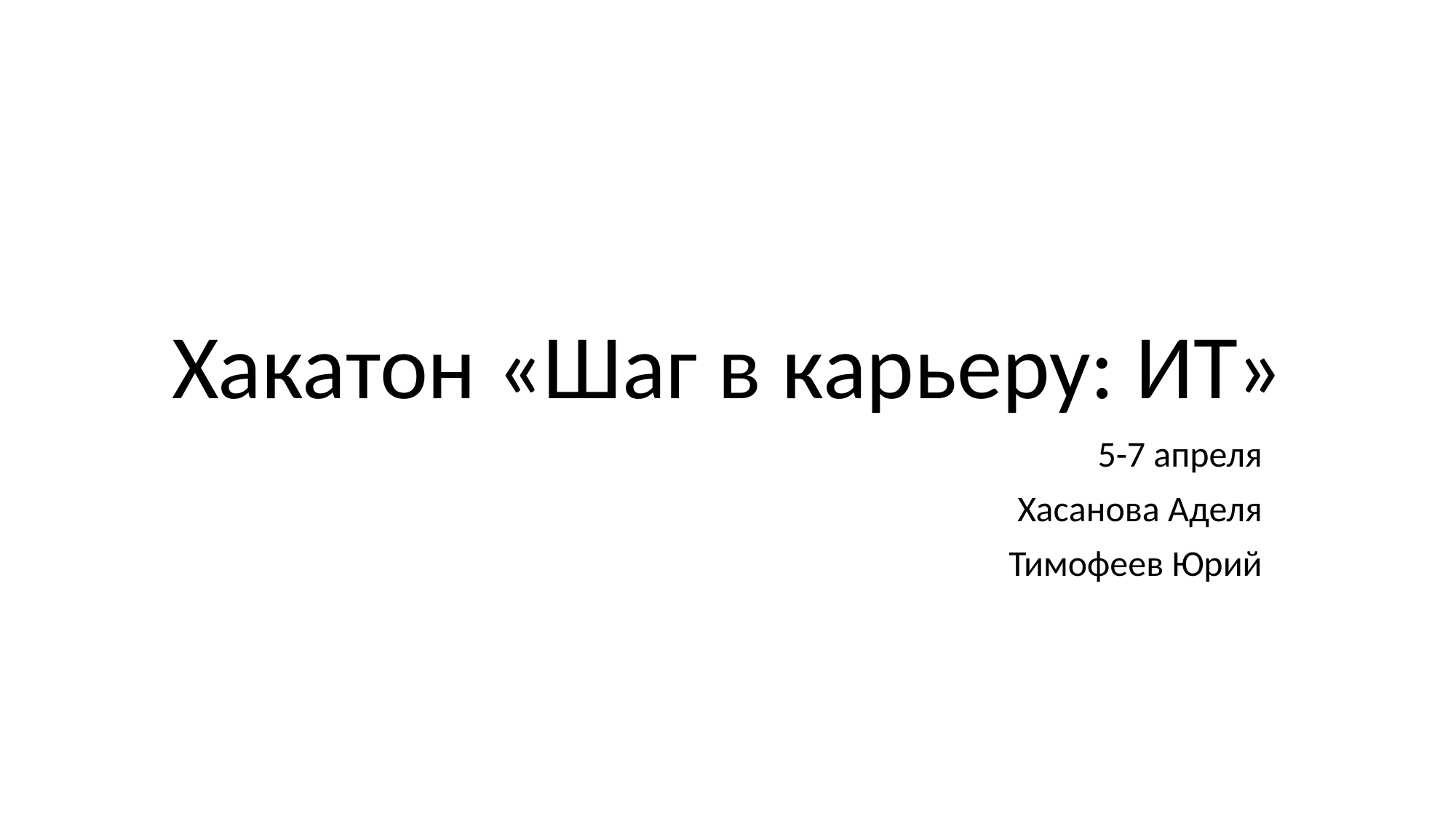

# Хакатон «Шаг в карьеру: ИТ»
5-7 апреля
Хасанова Аделя
Тимофеев Юрий